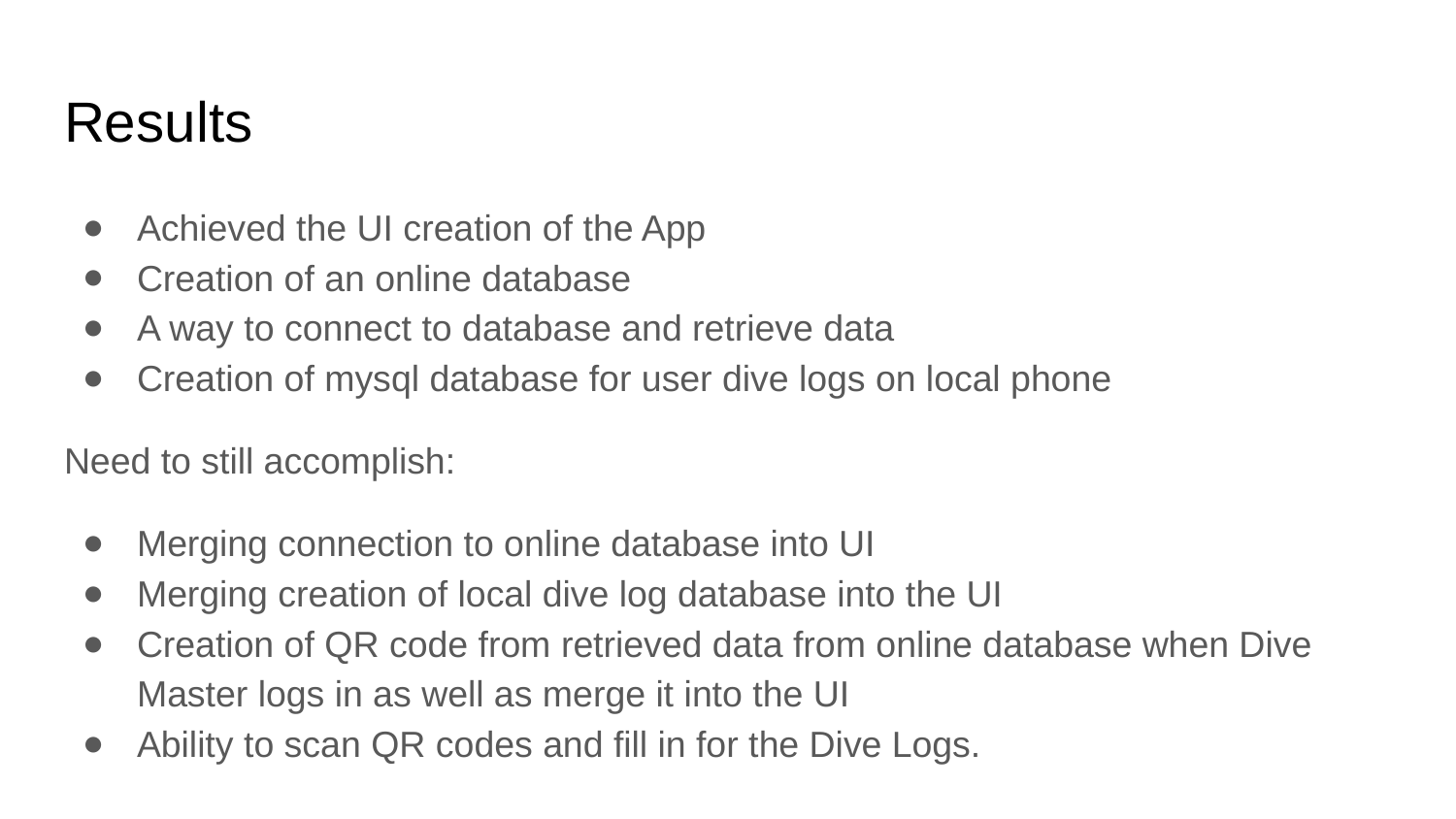

# Results
Achieved the UI creation of the App
Creation of an online database
A way to connect to database and retrieve data
Creation of mysql database for user dive logs on local phone
Need to still accomplish:
Merging connection to online database into UI
Merging creation of local dive log database into the UI
Creation of QR code from retrieved data from online database when Dive Master logs in as well as merge it into the UI
Ability to scan QR codes and fill in for the Dive Logs.